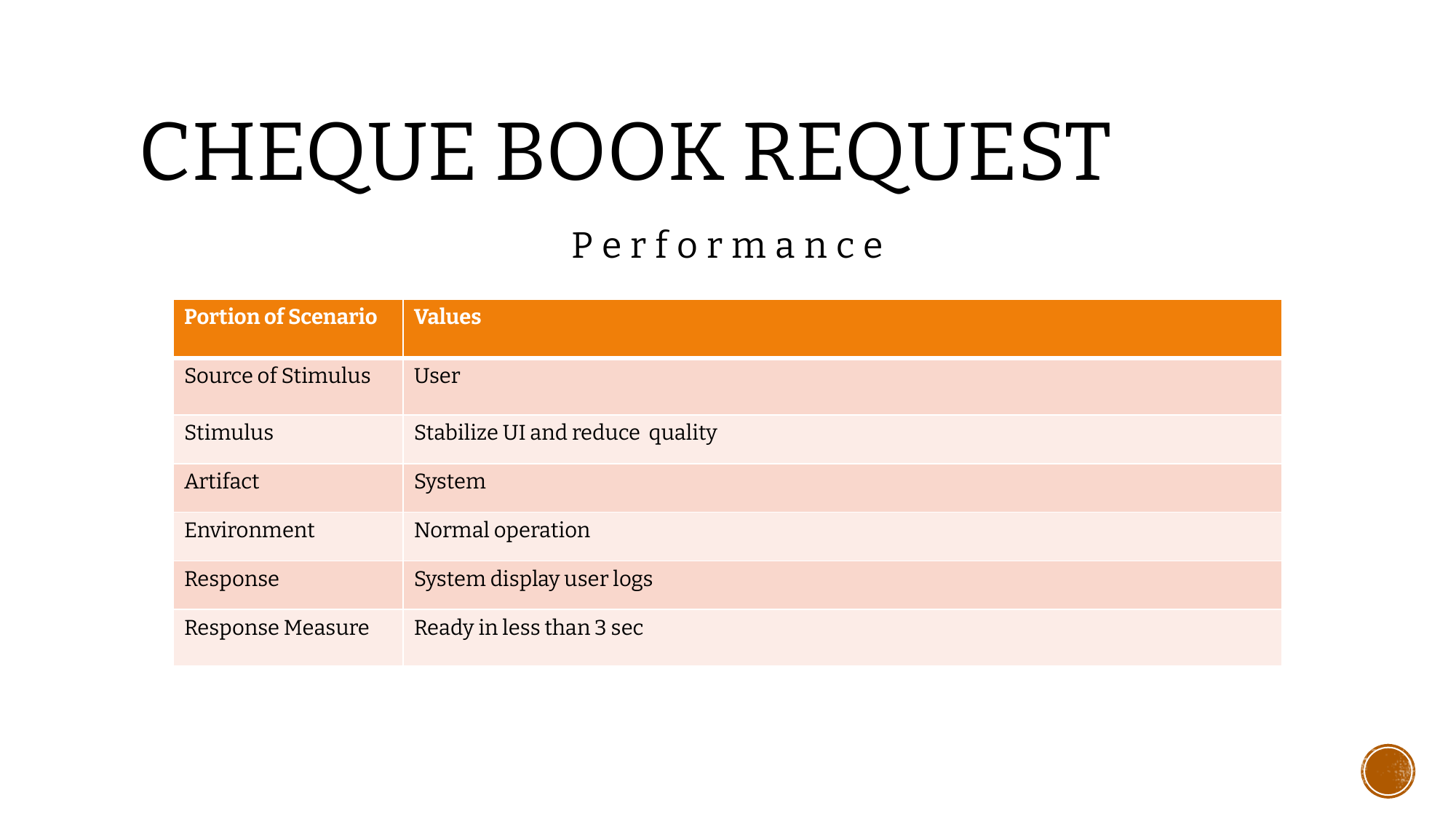

# Cheque book request
Performance
| Portion of Scenario | Values |
| --- | --- |
| Source of Stimulus | User |
| Stimulus | Stabilize UI and reduce quality |
| Artifact | System |
| Environment | Normal operation |
| Response | System display user logs |
| Response Measure | Ready in less than 3 sec |